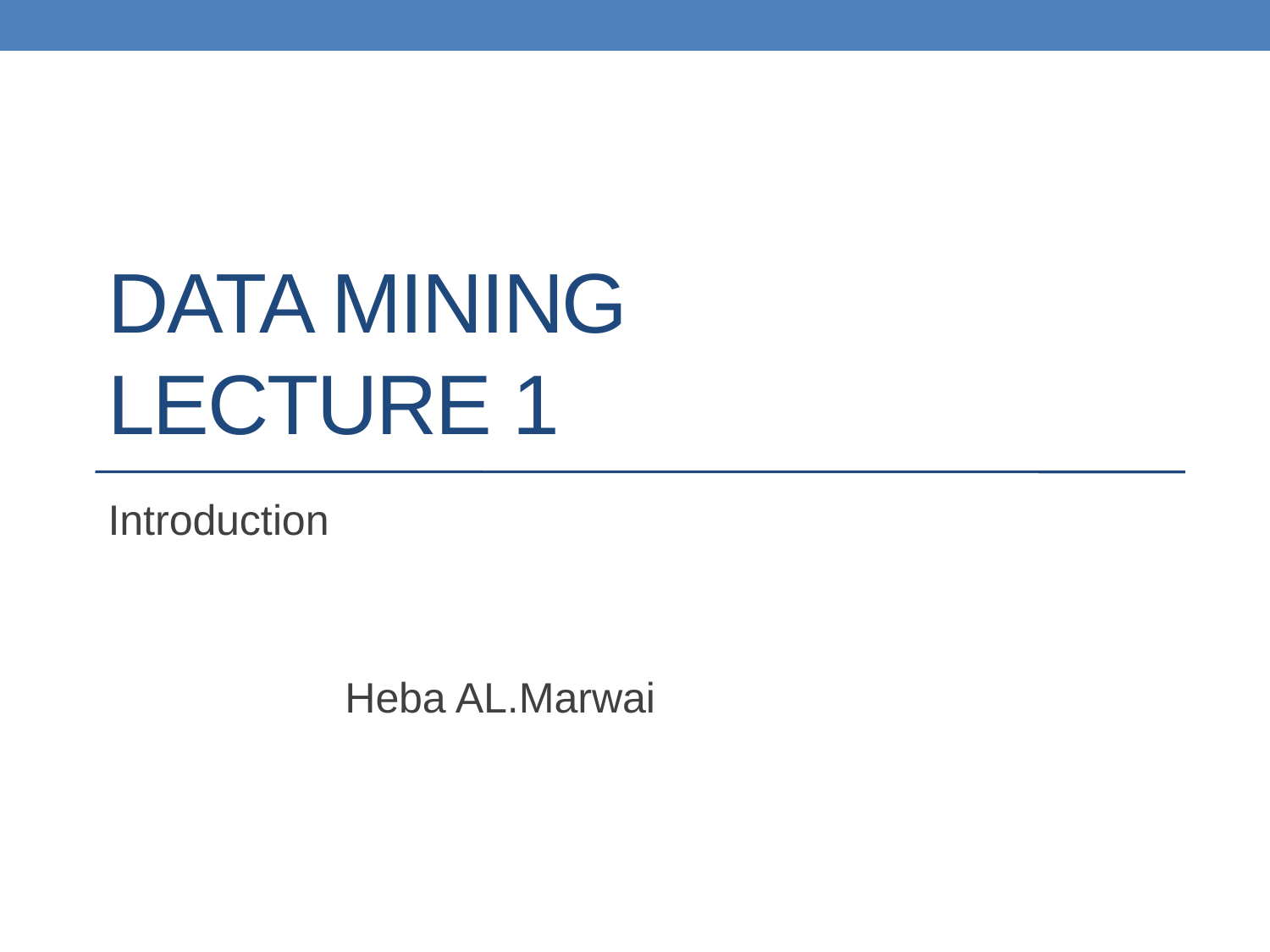

# DATA MINING LECTURE 1
Introduction

                    Heba AL.Marwai